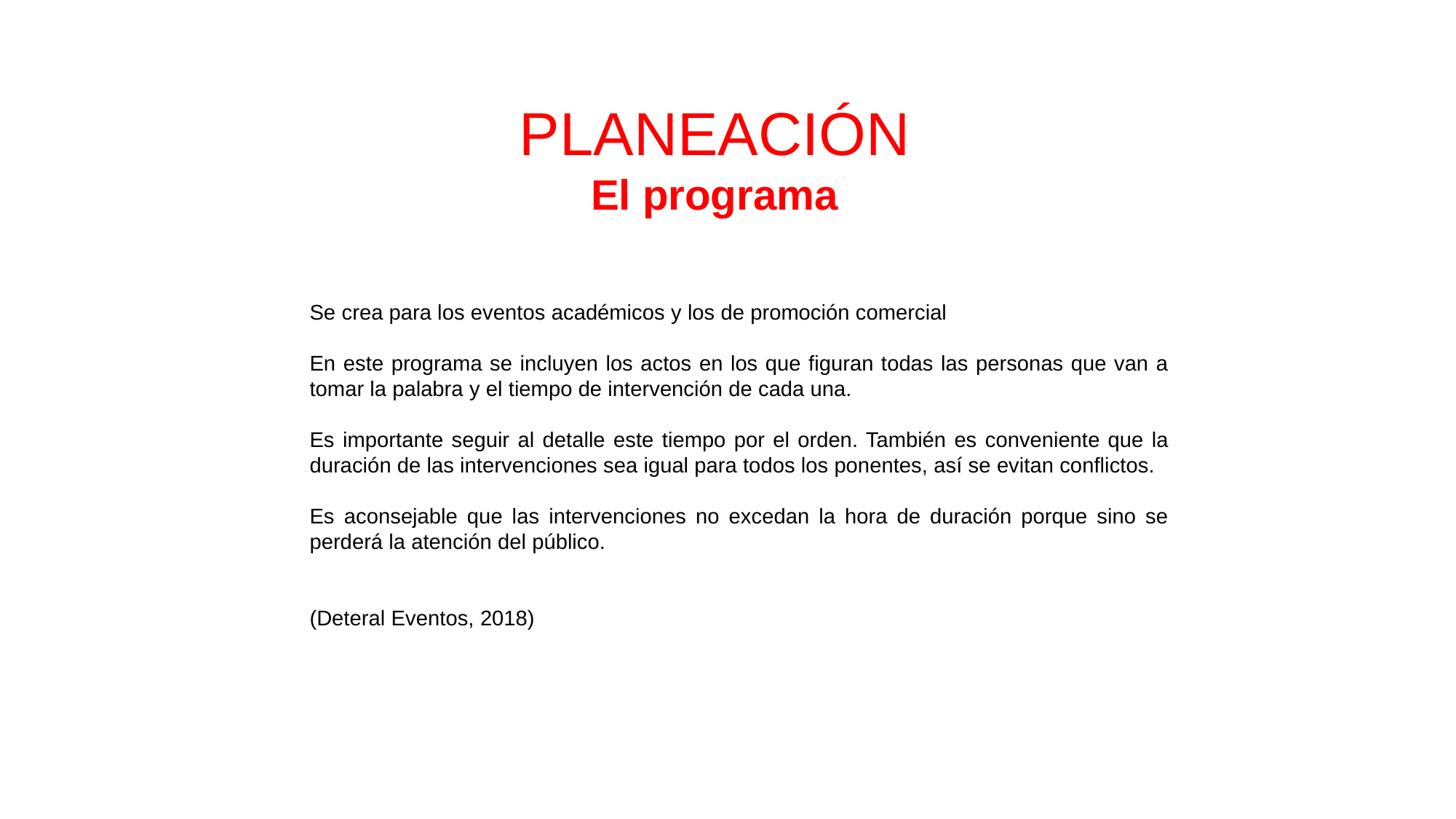

PLANEACIÓN
El programa
Se crea para los eventos académicos y los de promoción comercial

En este programa se incluyen los actos en los que figuran todas las personas que van a tomar la palabra y el tiempo de intervención de cada una.

Es importante seguir al detalle este tiempo por el orden. También es conveniente que la duración de las intervenciones sea igual para todos los ponentes, así se evitan conflictos.

Es aconsejable que las intervenciones no excedan la hora de duración porque sino se perderá la atención del público.

(Deteral Eventos, 2018)